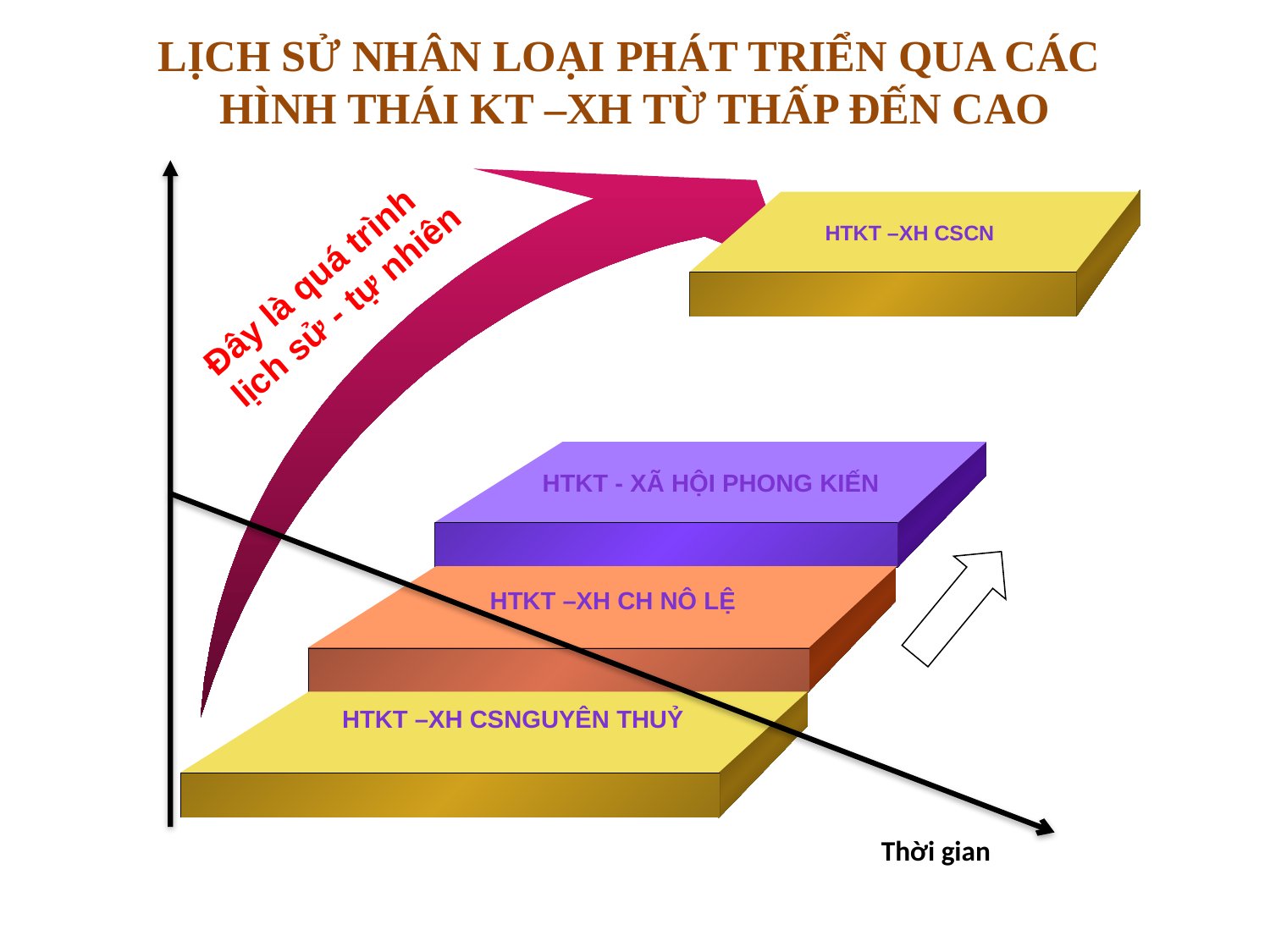

LỊCH SỬ NHÂN LOẠI PHÁT TRIỂN QUA CÁC
HÌNH THÁI KT –XH TỪ THẤP ĐẾN CAO

Đây là quá trình lịch sử - tự nhiên

HTKT –XH CSCN

HTKT - Xã hội phong kiến

HTKT –XH CH nô lệ

HTKT –XH CSnguyên thuỷ

Thời gian